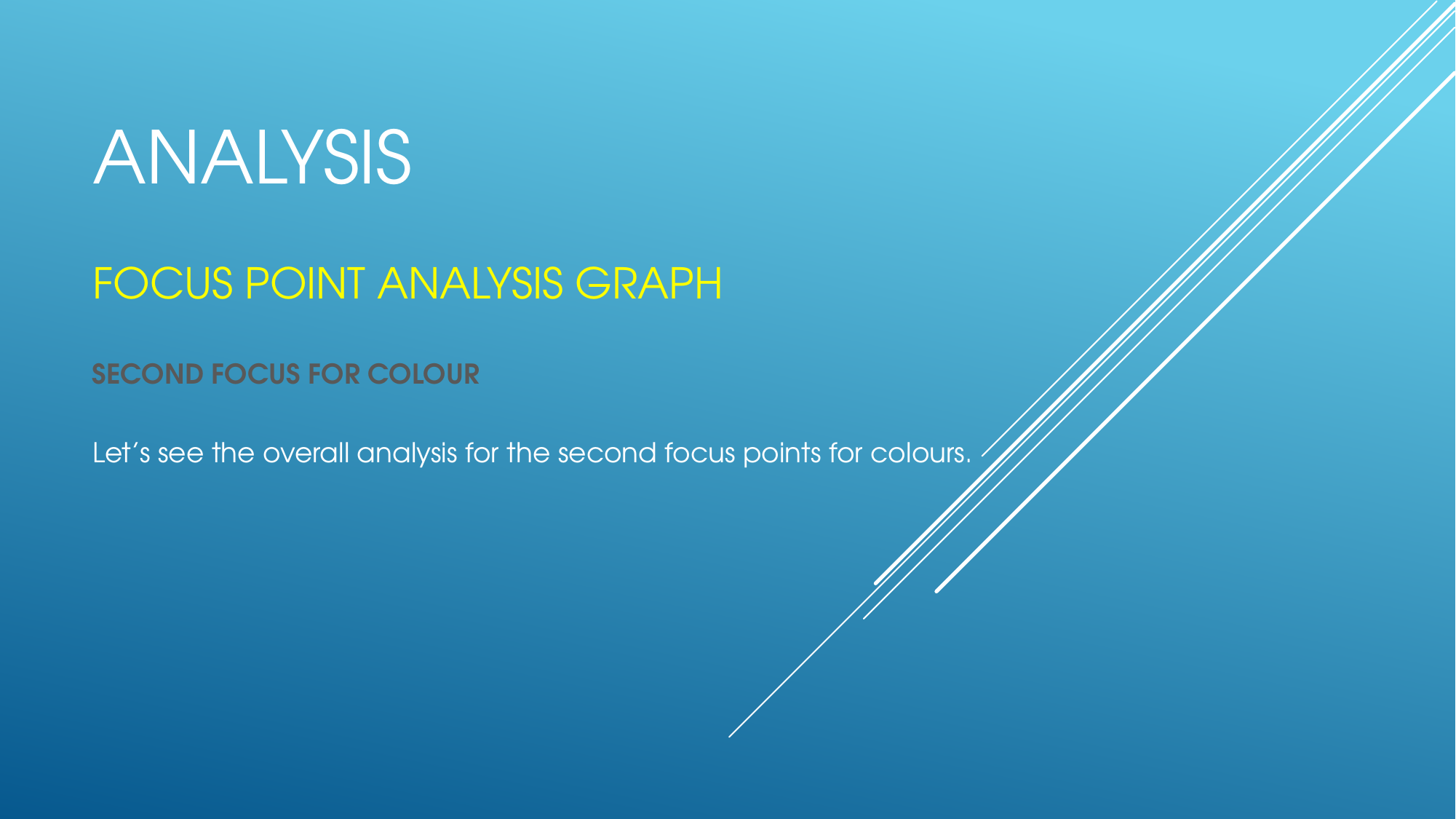

# ANALYSIS
FOCUS POINT ANALYSIS GRAPH
SECOND FOCUS FOR COLOUR
Let’s see the overall analysis for the second focus points for colours.